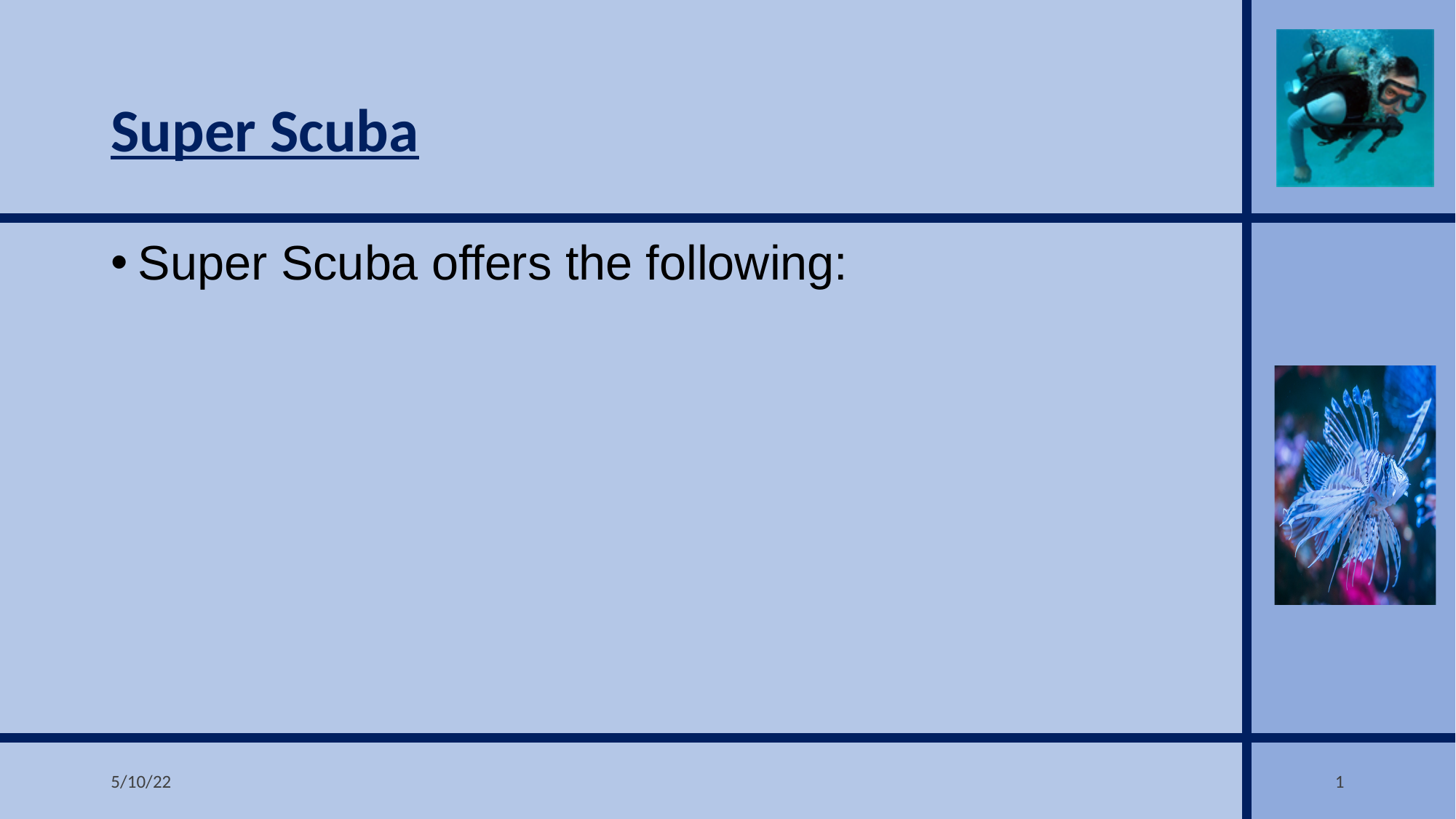

# Super Scuba
Super Scuba offers the following:
5/10/22
1